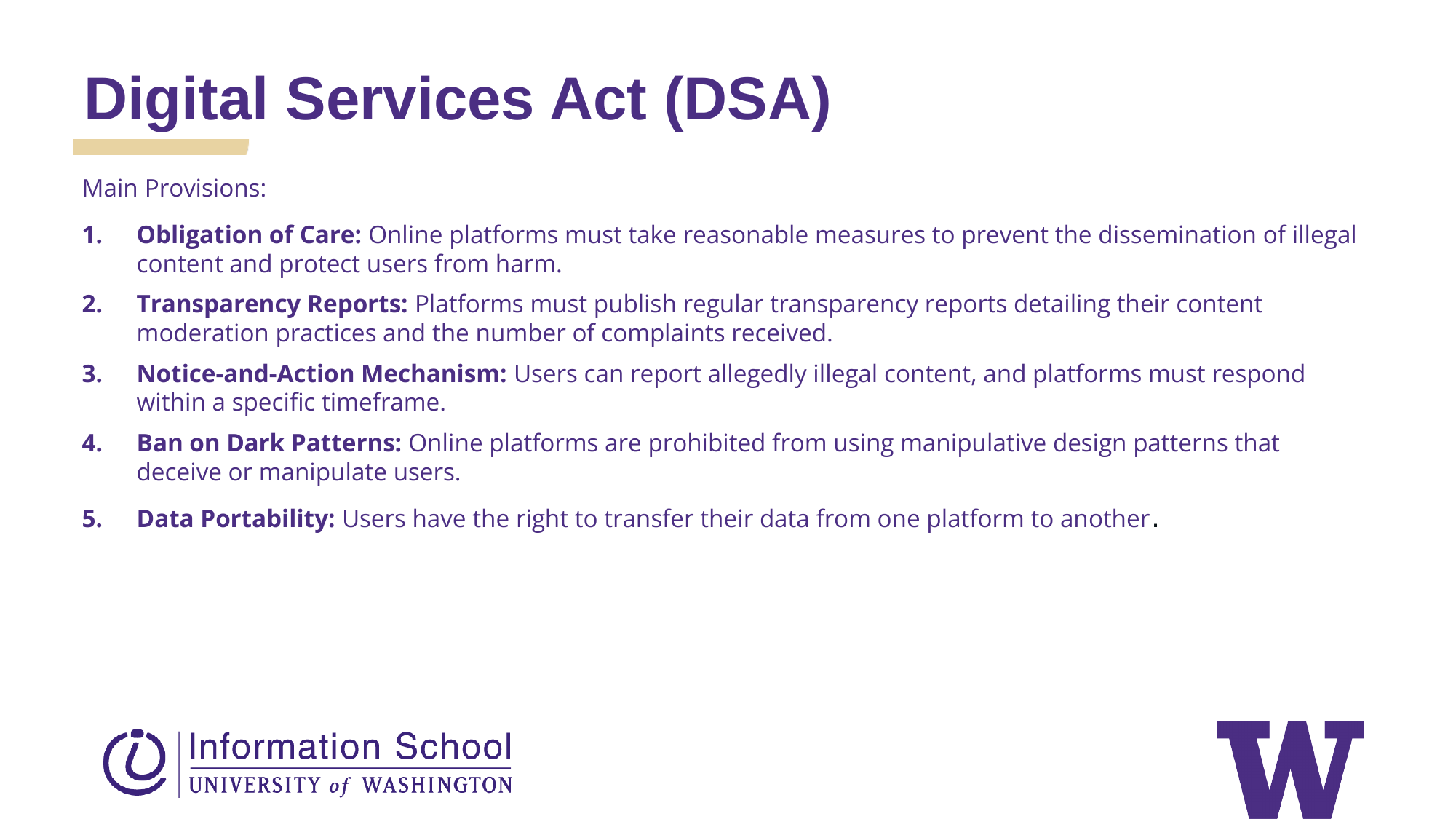

Digital Services Act (DSA)
Main Provisions:
Obligation of Care: Online platforms must take reasonable measures to prevent the dissemination of illegal content and protect users from harm.
Transparency Reports: Platforms must publish regular transparency reports detailing their content moderation practices and the number of complaints received.
Notice-and-Action Mechanism: Users can report allegedly illegal content, and platforms must respond within a specific timeframe.
Ban on Dark Patterns: Online platforms are prohibited from using manipulative design patterns that deceive or manipulate users.
Data Portability: Users have the right to transfer their data from one platform to another.